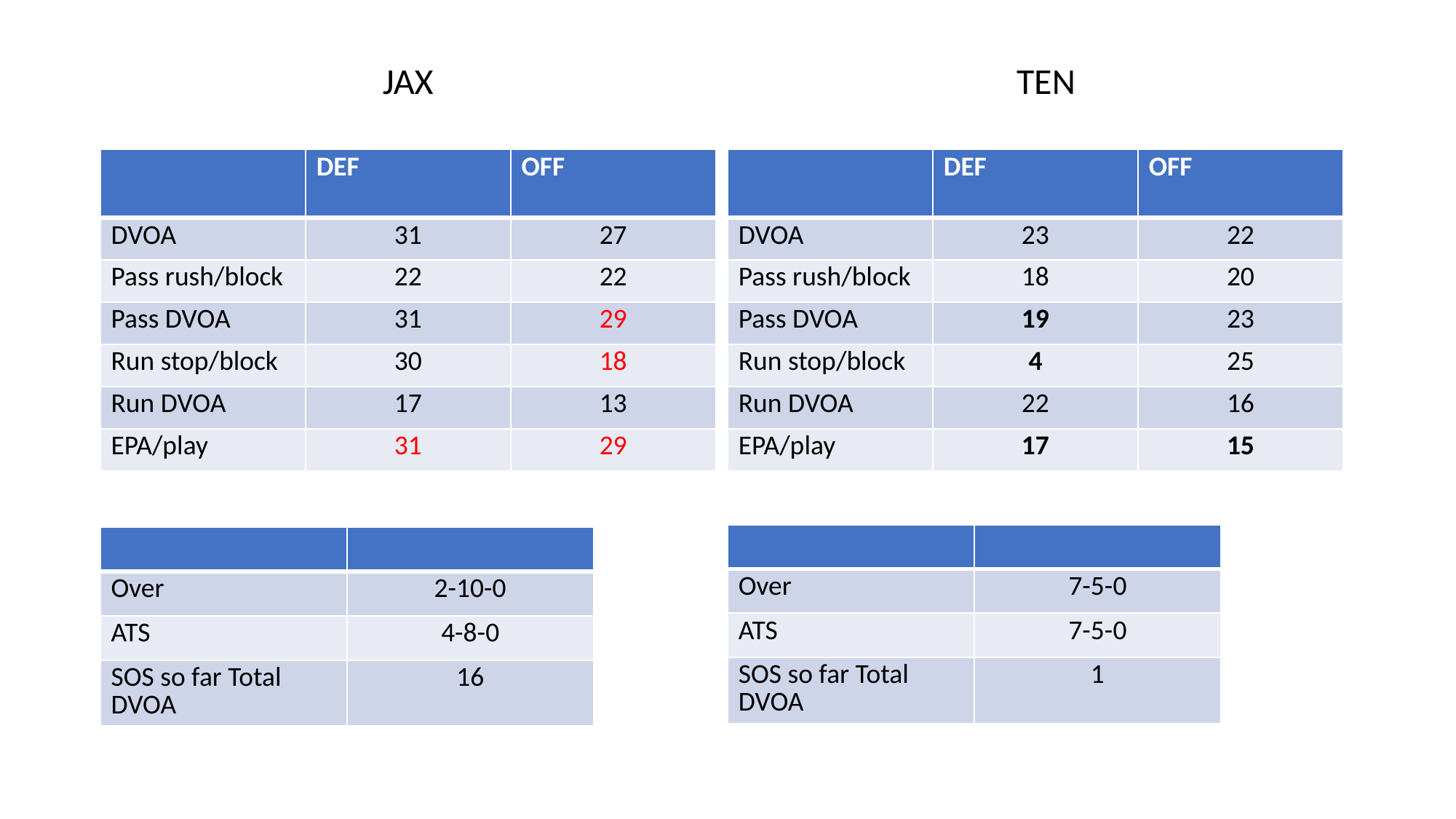

JAX
TEN
|  | DEF | OFF |
| --- | --- | --- |
| DVOA | 31 | 27 |
| Pass rush/block | 22 | 22 |
| Pass DVOA | 31 | 29 |
| Run stop/block | 30 | 18 |
| Run DVOA | 17 | 13 |
| EPA/play | 31 | 29 |
|  | DEF | OFF |
| --- | --- | --- |
| DVOA | 23 | 22 |
| Pass rush/block | 18 | 20 |
| Pass DVOA | 19 | 23 |
| Run stop/block | 4 | 25 |
| Run DVOA | 22 | 16 |
| EPA/play | 17 | 15 |
|  |  |
| --- | --- |
| Over | 7-5-0 |
| ATS | 7-5-0 |
| SOS so far Total DVOA | 1 |
|  |  |
| --- | --- |
| Over | 2-10-0 |
| ATS | 4-8-0 |
| SOS so far Total DVOA | 16 |